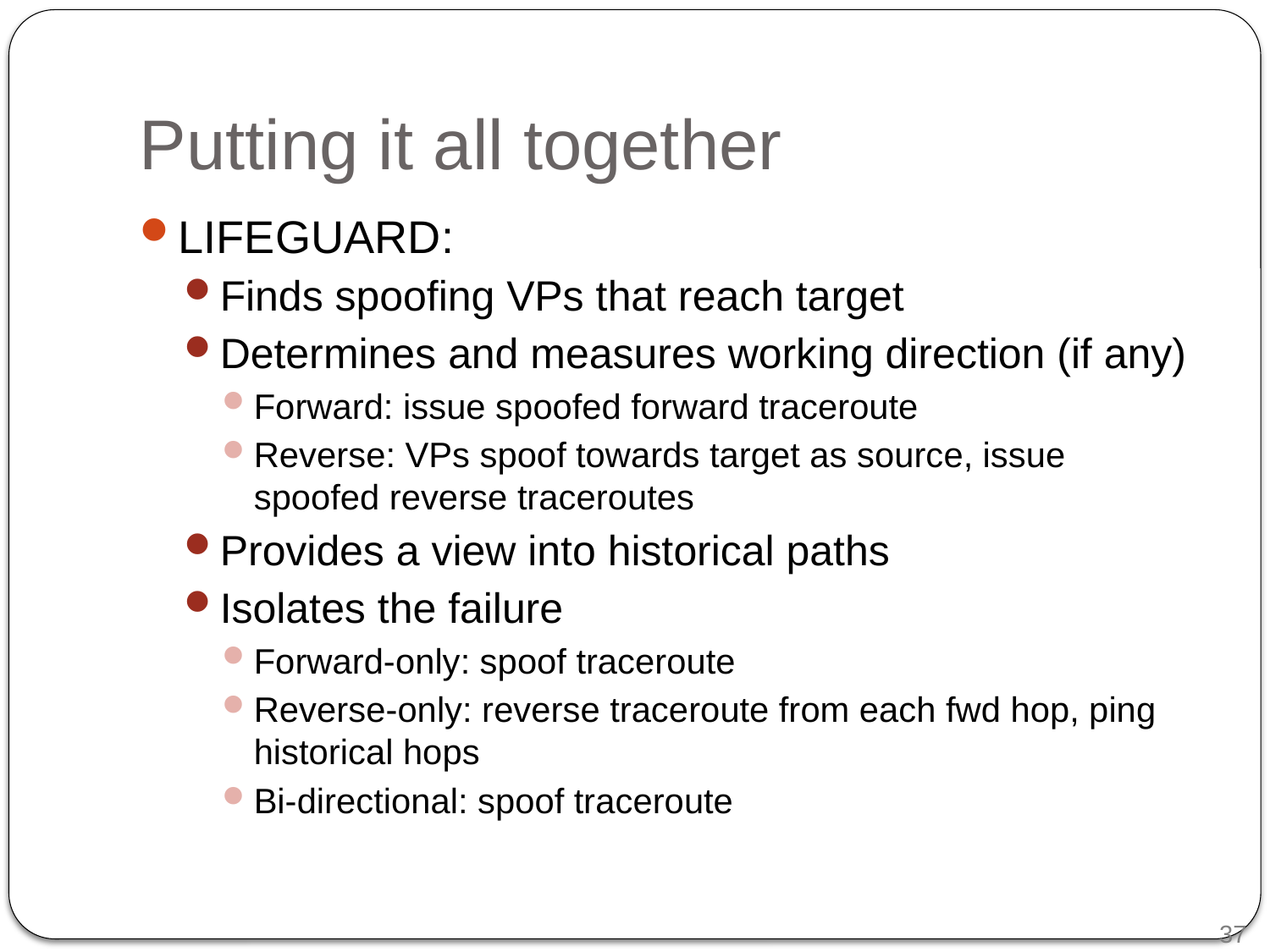

# Putting it all together
LIFEGUARD:
Finds spoofing VPs that reach target
Determines and measures working direction (if any)
Forward: issue spoofed forward traceroute
Reverse: VPs spoof towards target as source, issue spoofed reverse traceroutes
Provides a view into historical paths
Isolates the failure
Forward-only: spoof traceroute
Reverse-only: reverse traceroute from each fwd hop, ping historical hops
Bi-directional: spoof traceroute